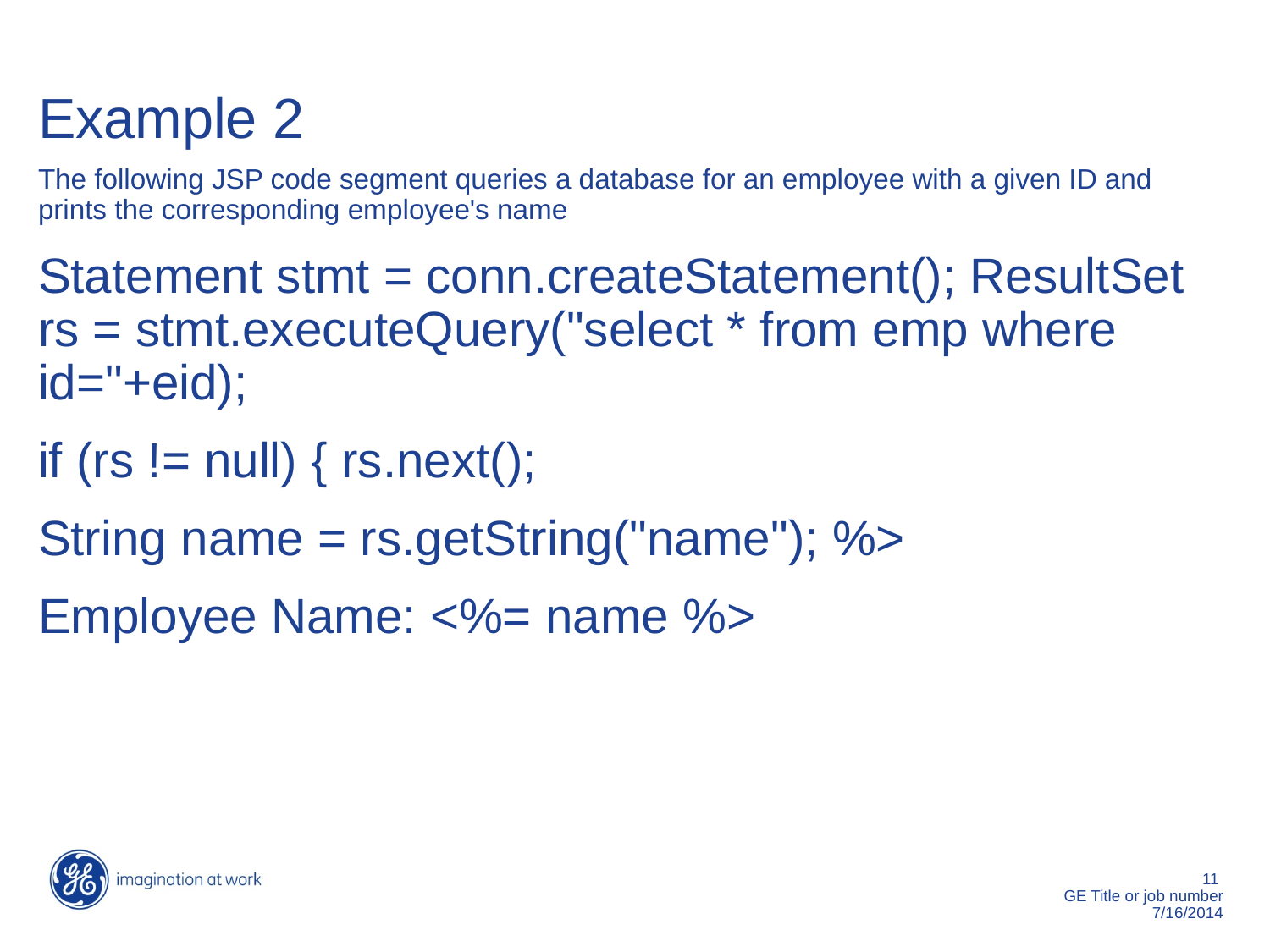

Example 2
The following JSP code segment queries a database for an employee with a given ID and prints the corresponding employee's name
Statement stmt = conn.createStatement(); ResultSet rs = stmt.executeQuery("select * from emp where id="+eid);
if (rs != null) { rs.next();
String name = rs.getString("name"); %>
Employee Name: <%= name %>